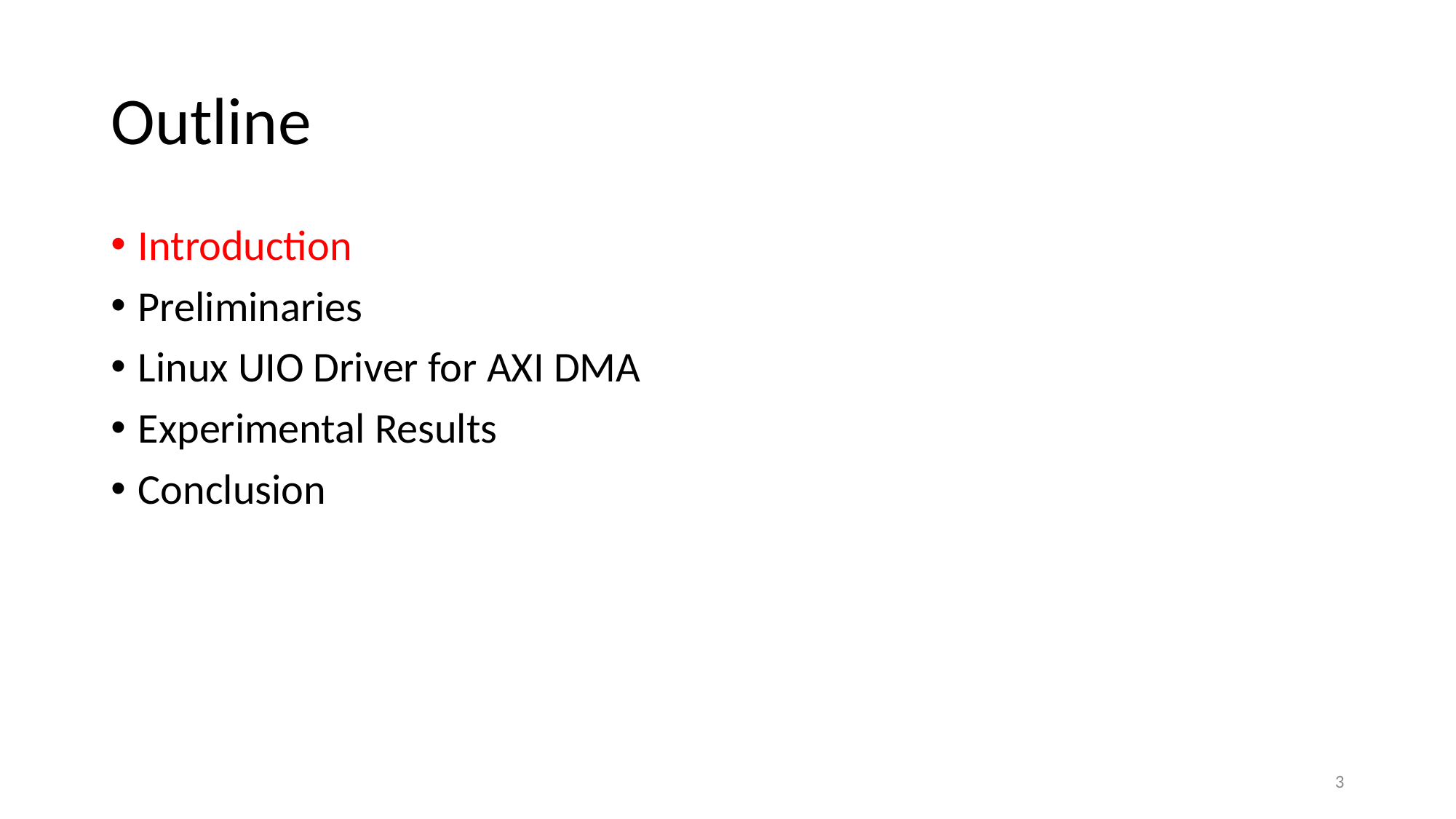

# Outline
Introduction
Preliminaries
Linux UIO Driver for AXI DMA
Experimental Results
Conclusion

3